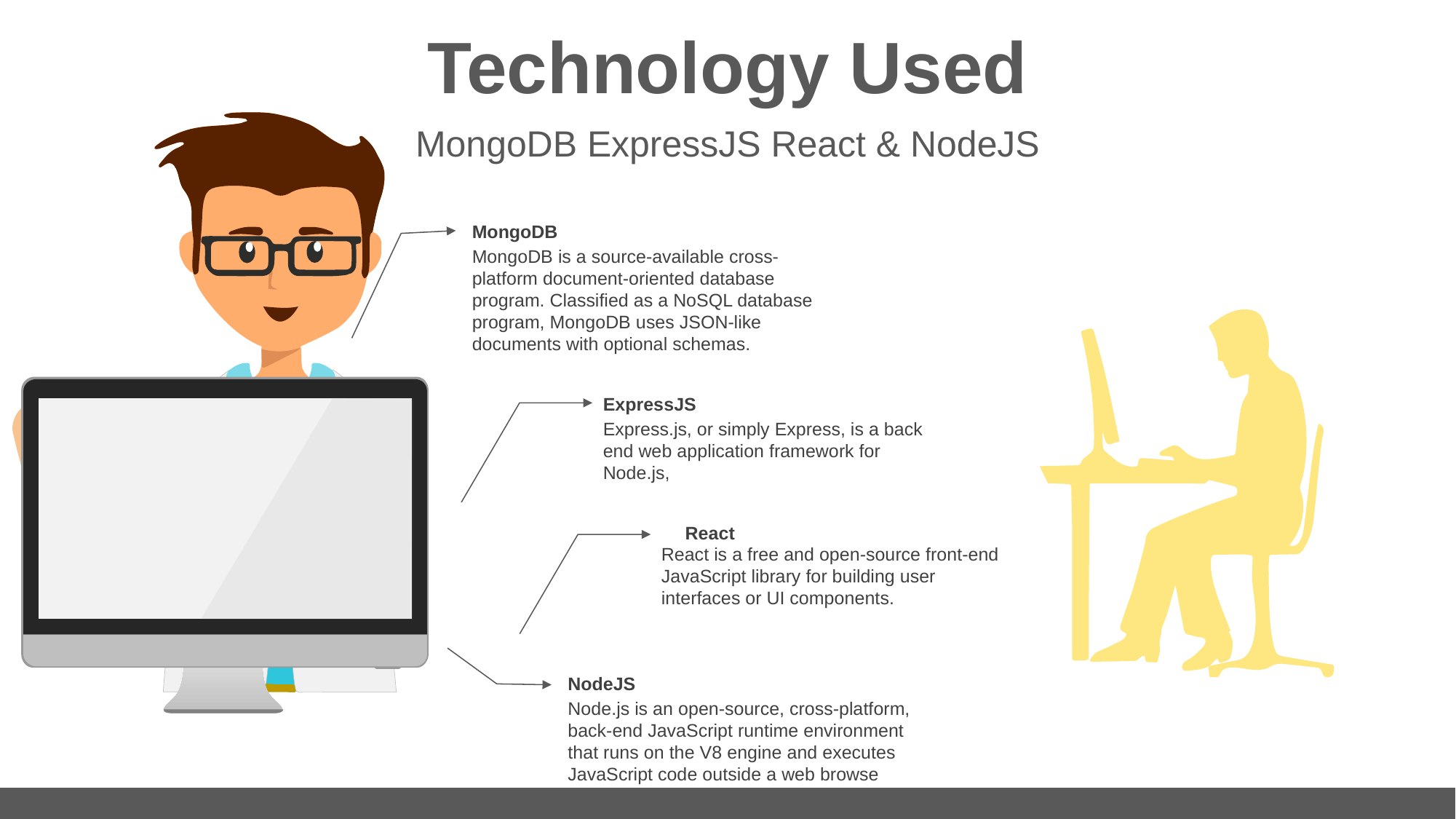

Technology Used

MongoDB ExpressJS React & NodeJS
MongoDB
MongoDB is a source-available cross-platform document-oriented database program. Classified as a NoSQL database program, MongoDB uses JSON-like documents with optional schemas.

ExpressJS
Express.js, or simply Express, is a back end web application framework for Node.js,

React

React is a free and open-source front-end JavaScript library for building user interfaces or UI components.

NodeJS
Node.js is an open-source, cross-platform, back-end JavaScript runtime environment that runs on the V8 engine and executes JavaScript code outside a web browse